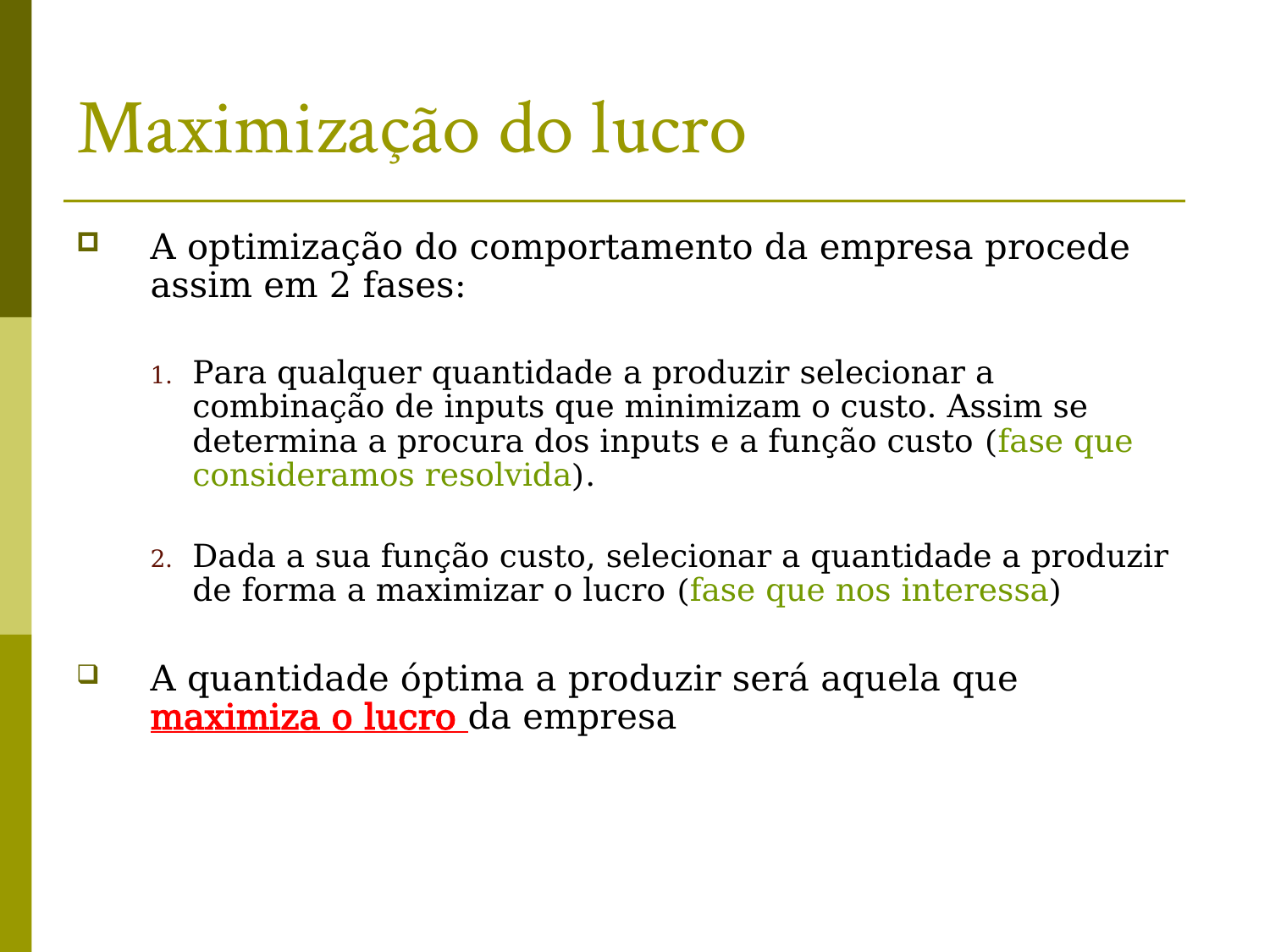

# Maximização do lucro
A optimização do comportamento da empresa procede assim em 2 fases:

Para qualquer quantidade a produzir selecionar a combinação de inputs que minimizam o custo. Assim se determina a procura dos inputs e a função custo (fase que consideramos resolvida).

Dada a sua função custo, selecionar a quantidade a produzir de forma a maximizar o lucro (fase que nos interessa)

A quantidade óptima a produzir será aquela que maximiza o lucro da empresa